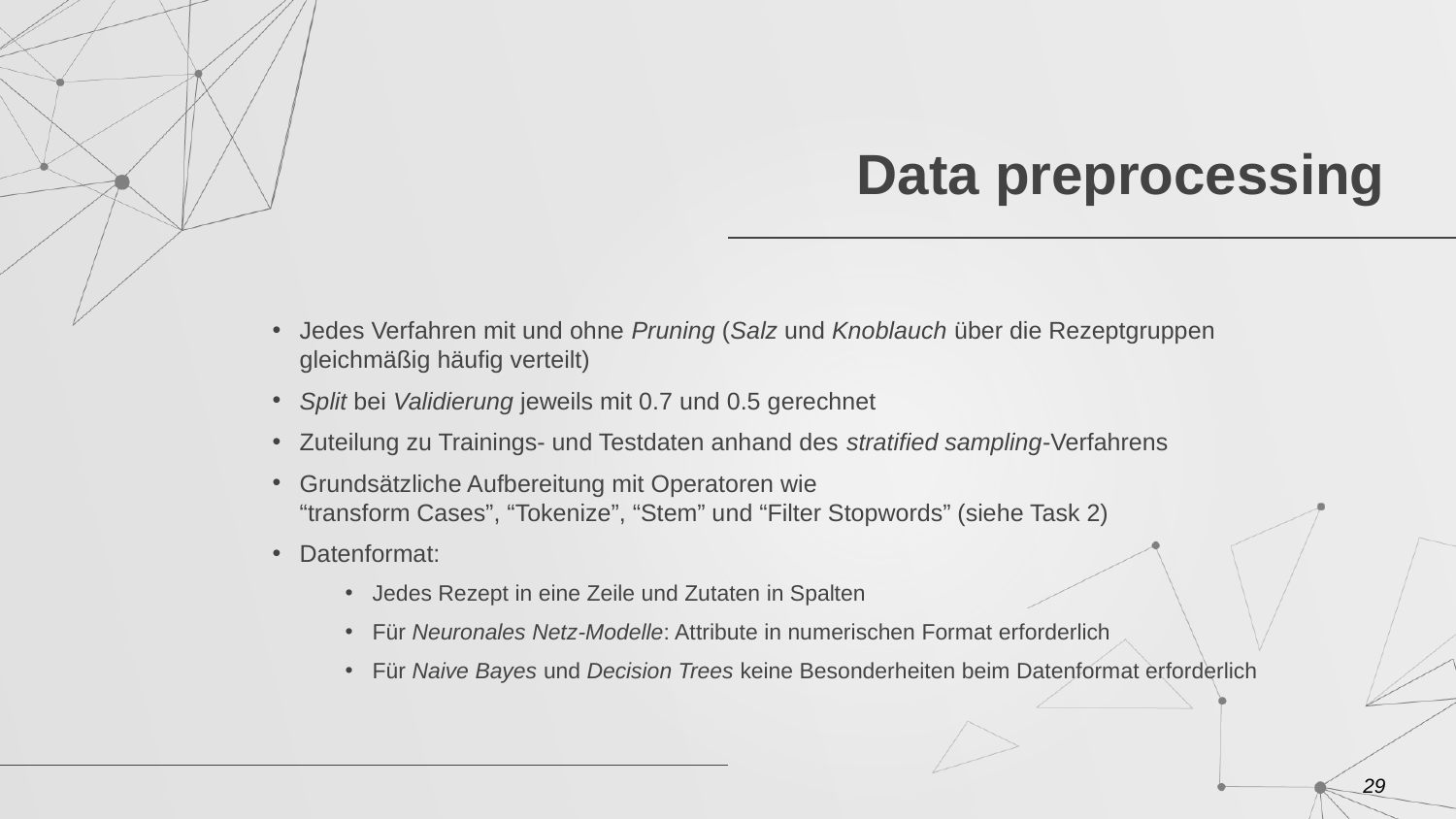

# Data preprocessing

Jedes Verfahren mit und ohne Pruning (Salz und Knoblauch über die Rezeptgruppen gleichmäßig häufig verteilt)
Split bei Validierung jeweils mit 0.7 und 0.5 gerechnet
Zuteilung zu Trainings- und Testdaten anhand des stratified sampling-Verfahrens
Grundsätzliche Aufbereitung mit Operatoren wie
“transform Cases”, “Tokenize”, “Stem” und “Filter Stopwords” (siehe Task 2)
Datenformat:
Jedes Rezept in eine Zeile und Zutaten in Spalten
Für Neuronales Netz-Modelle: Attribute in numerischen Format erforderlich
Für Naive Bayes und Decision Trees keine Besonderheiten beim Datenformat erforderlich